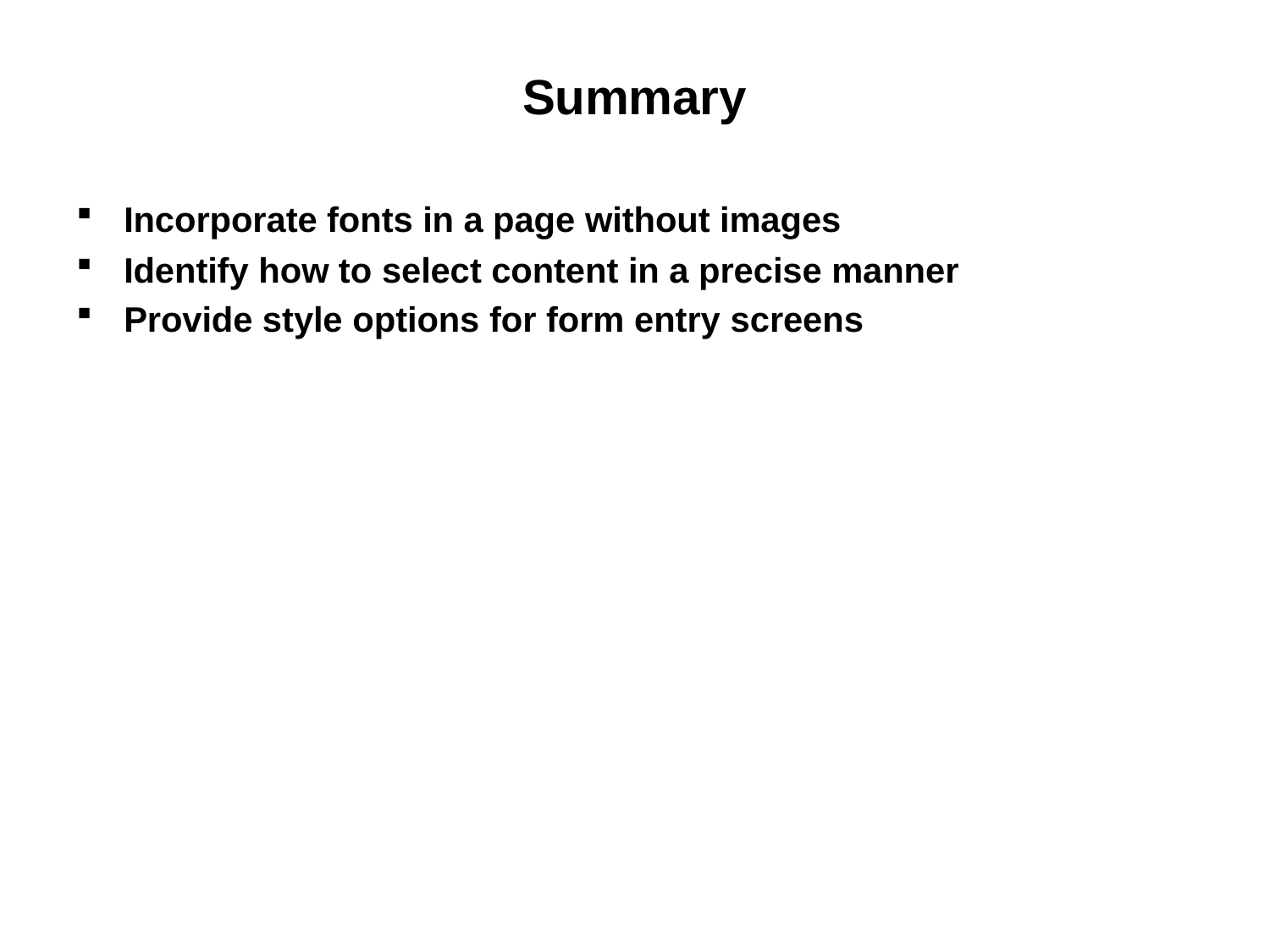

# Summary
Incorporate fonts in a page without images
Identify how to select content in a precise manner
Provide style options for form entry screens
15